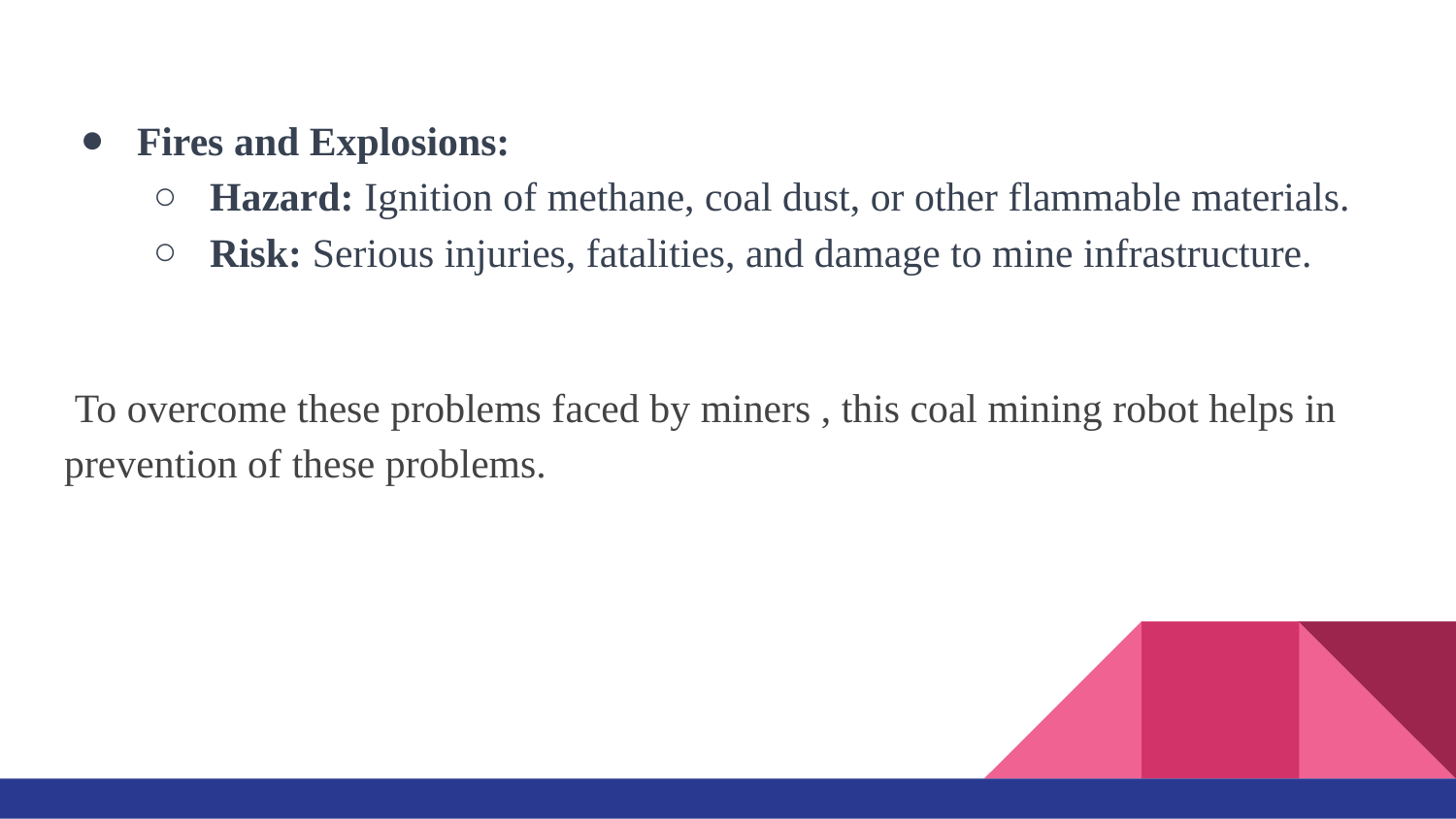

Fires and Explosions:
Hazard: Ignition of methane, coal dust, or other flammable materials.
Risk: Serious injuries, fatalities, and damage to mine infrastructure.

 To overcome these problems faced by miners , this coal mining robot helps in prevention of these problems.